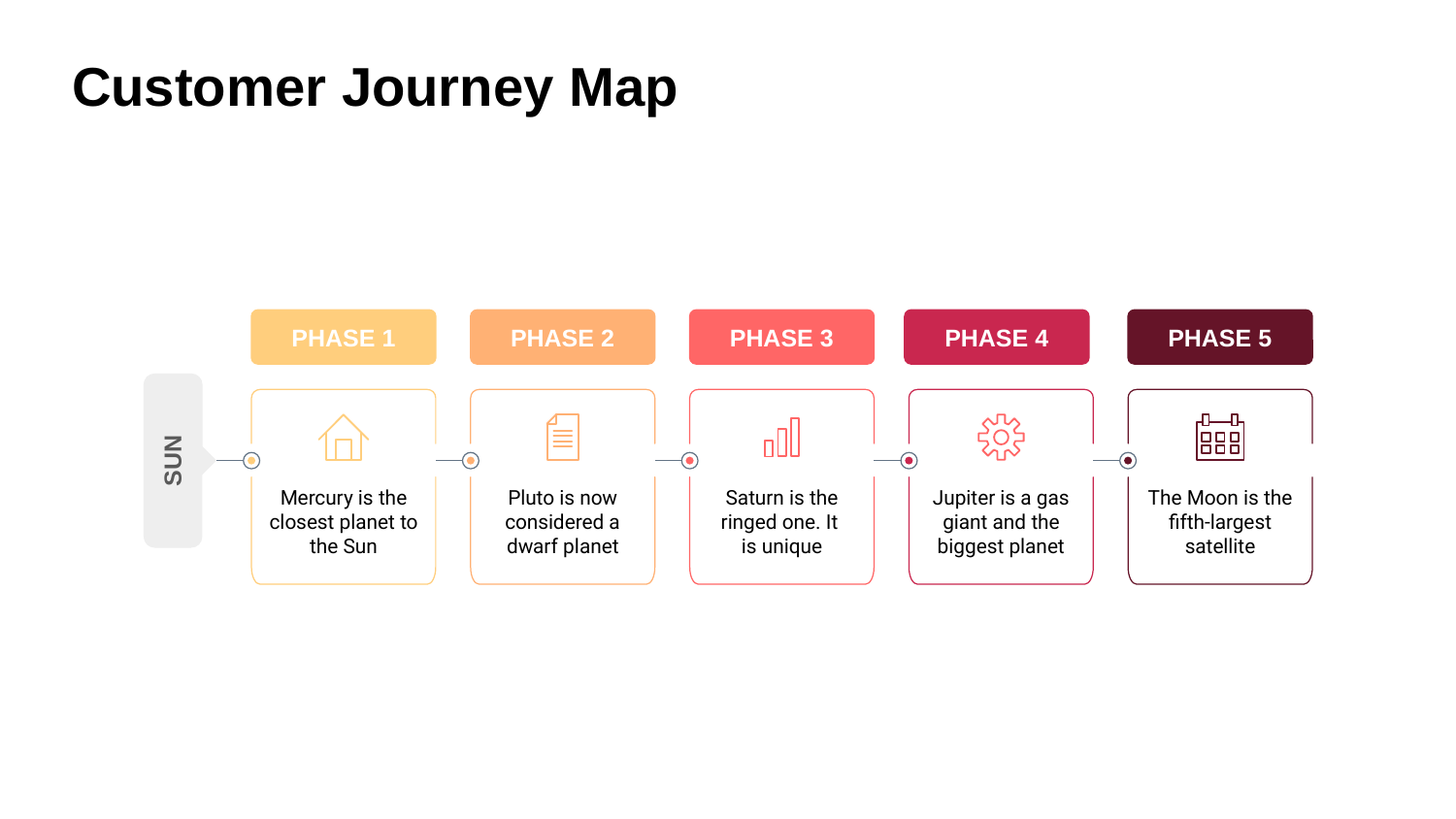

PHASE 1
PHASE 2
PHASE 3
PHASE 4
PHASE 5

SUN

Mercury is the closest planet to the Sun
Pluto is now considered a dwarf planet
Saturn is the ringed one. It
is unique
Jupiter is a gas giant and the biggest planet
The Moon is the fifth-largest satellite